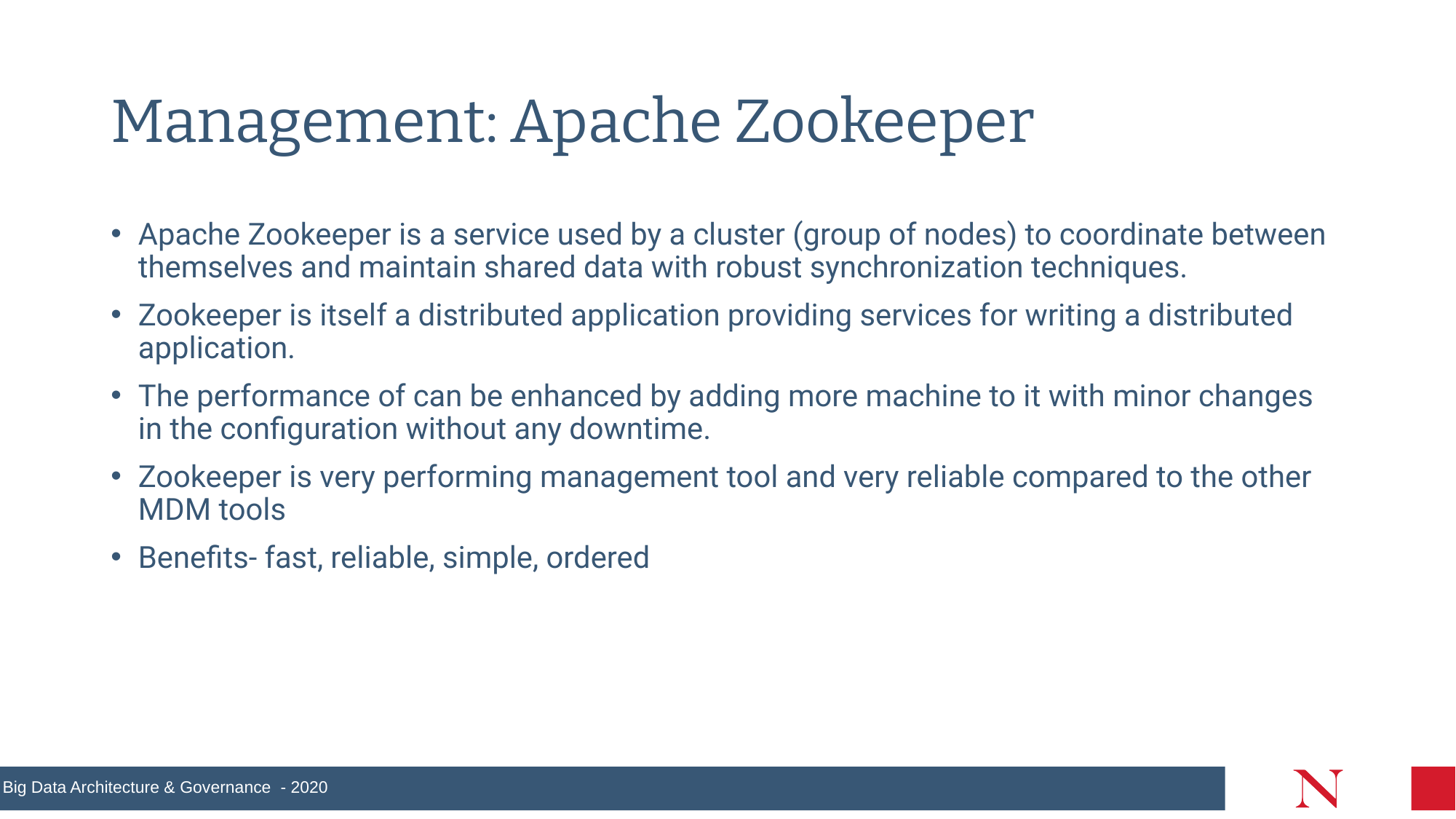

# Management: Apache Zookeeper
Apache Zookeeper is a service used by a cluster (group of nodes) to coordinate between themselves and maintain shared data with robust synchronization techniques.
Zookeeper is itself a distributed application providing services for writing a distributed application.
The performance of can be enhanced by adding more machine to it with minor changes in the configuration without any downtime.
Zookeeper is very performing management tool and very reliable compared to the other MDM tools
Benefits- fast, reliable, simple, ordered